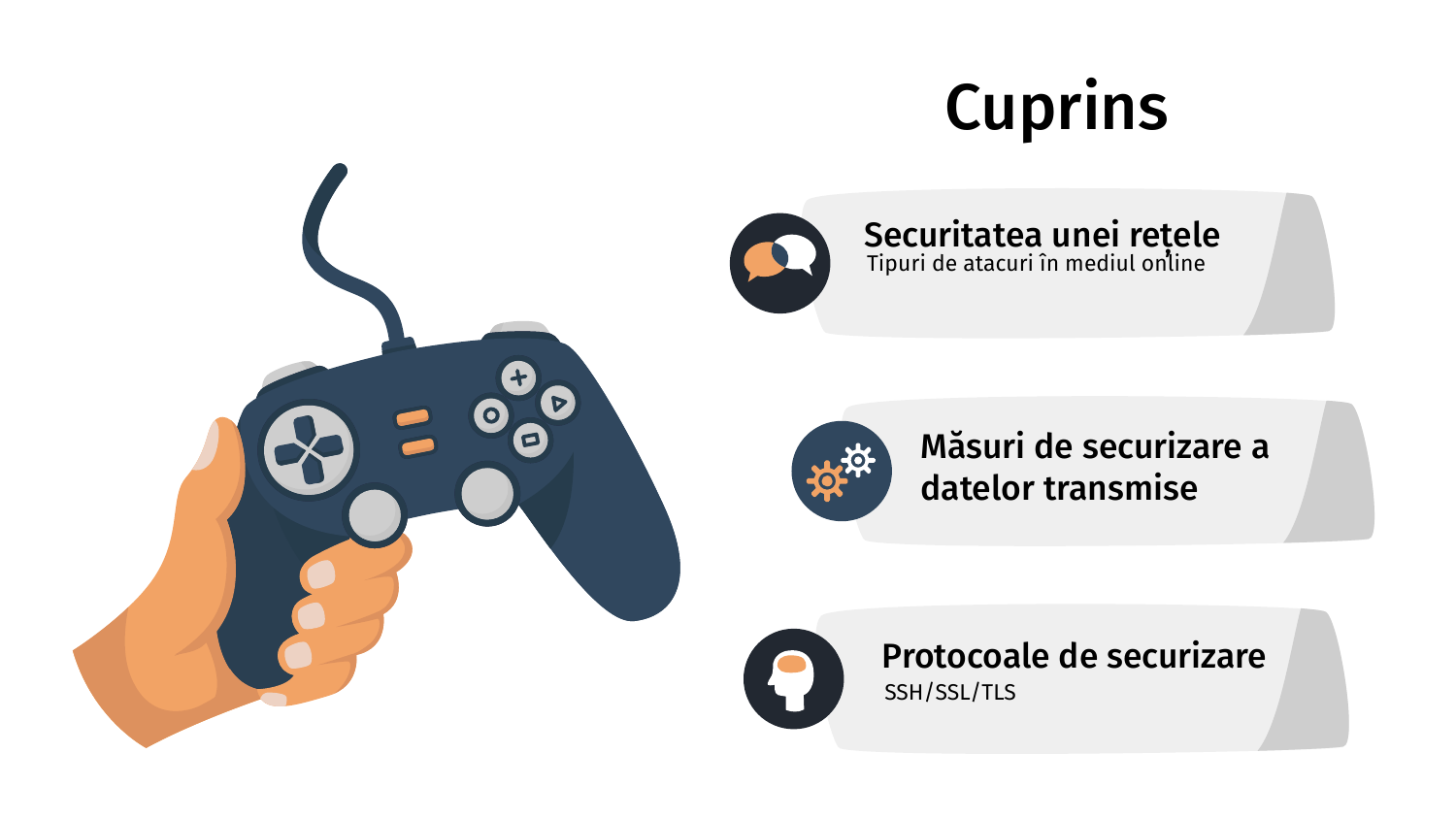

Cuprins

Securitatea unei rețele
Tipuri de atacuri în mediul online
Măsuri de securizare a datelor transmise
SSH/SSL/TLS
Protocoale de securizare